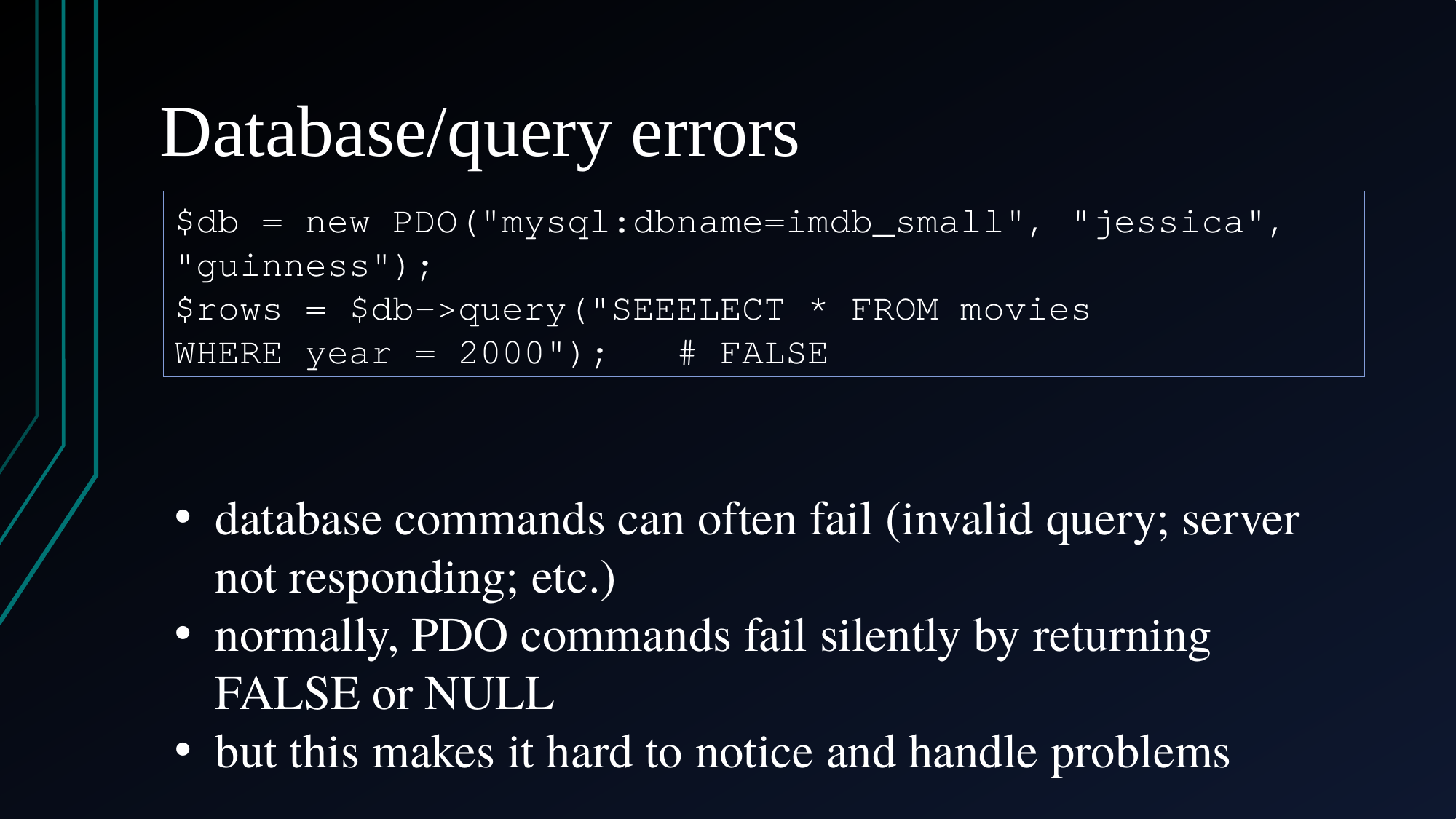

# Database/query errors
$db = new PDO("mysql:dbname=imdb_small", "jessica", "guinness");
$rows = $db->query("SEEELECT * FROM movies
WHERE year = 2000");   # FALSE
database commands can often fail (invalid query; server not responding; etc.)
normally, PDO commands fail silently by returning FALSE or NULL
but this makes it hard to notice and handle problems